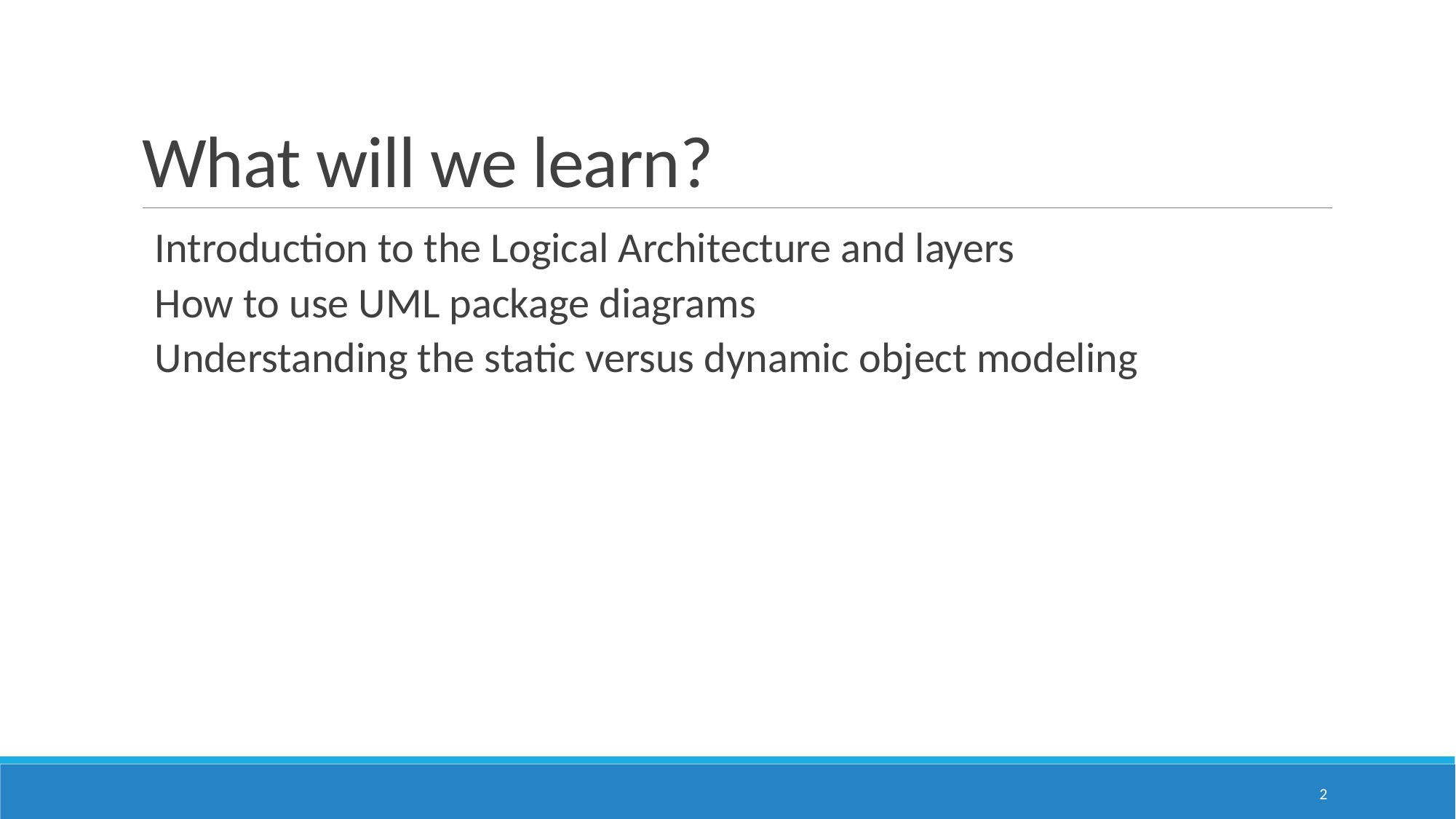

# What will we learn?
Introduction to the Logical Architecture and layers
How to use UML package diagrams
Understanding the static versus dynamic object modeling

2